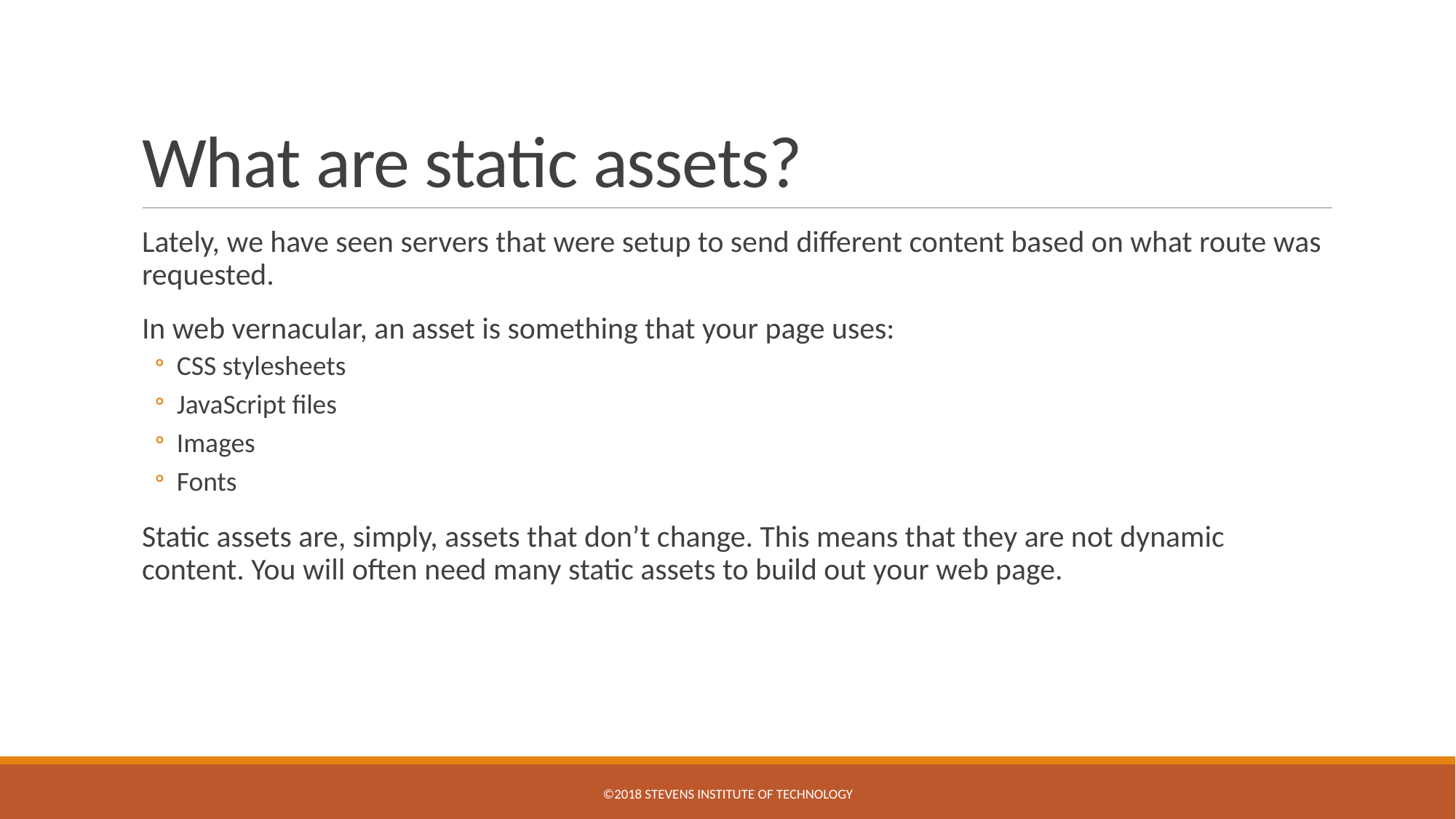

# What are static assets?
Lately, we have seen servers that were setup to send different content based on what route was requested.
In web vernacular, an asset is something that your page uses:
CSS stylesheets
JavaScript files
Images
Fonts
Static assets are, simply, assets that don’t change. This means that they are not dynamic content. You will often need many static assets to build out your web page.
©2018 STEVENS INSTITUTE OF TECHNOLOGY